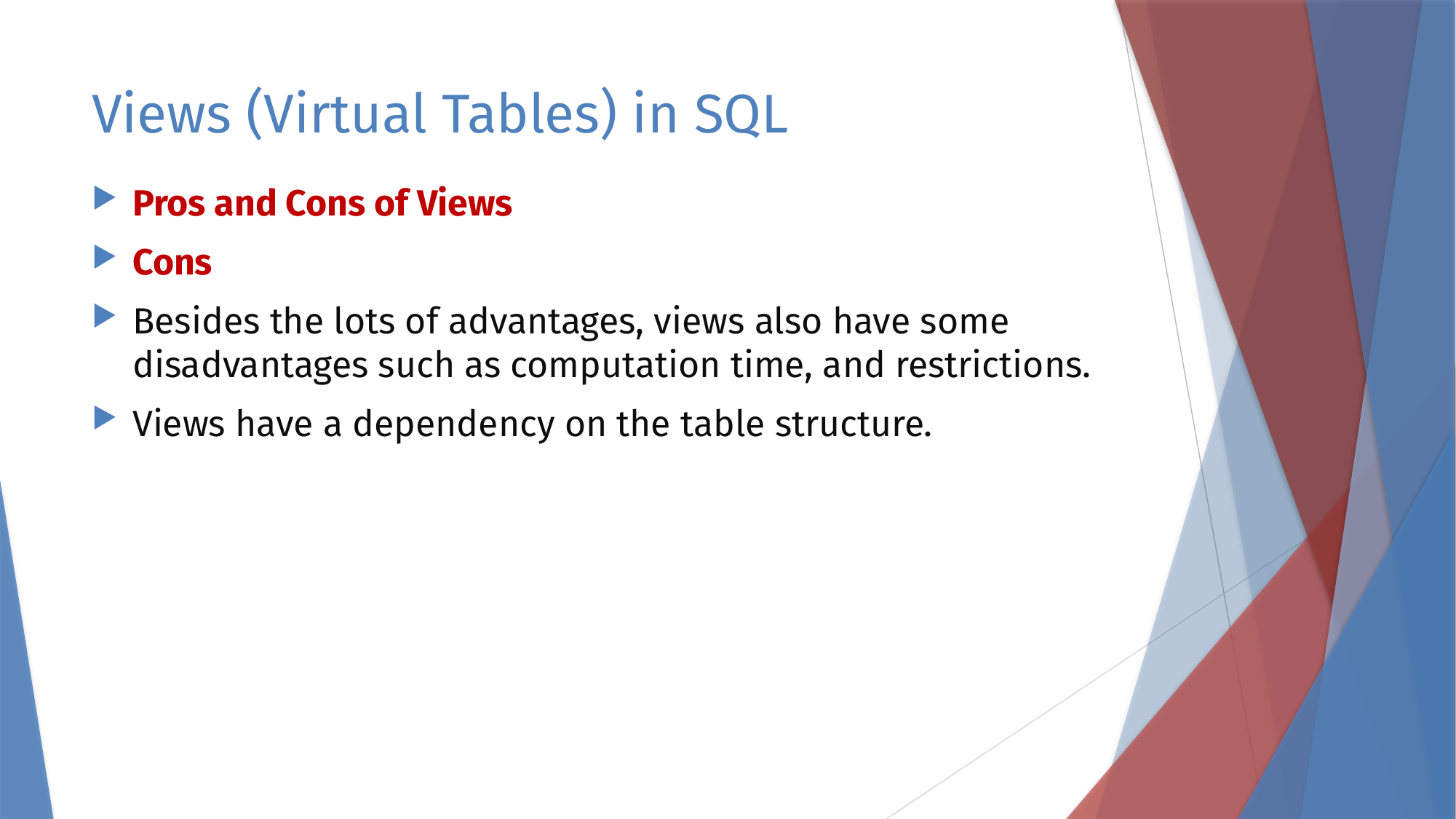

# Views (Virtual Tables) in SQL
Pros and Cons of Views
Cons
Besides the lots of advantages, views also have some disadvantages such as computation time, and restrictions.
Views have a dependency on the table structure.